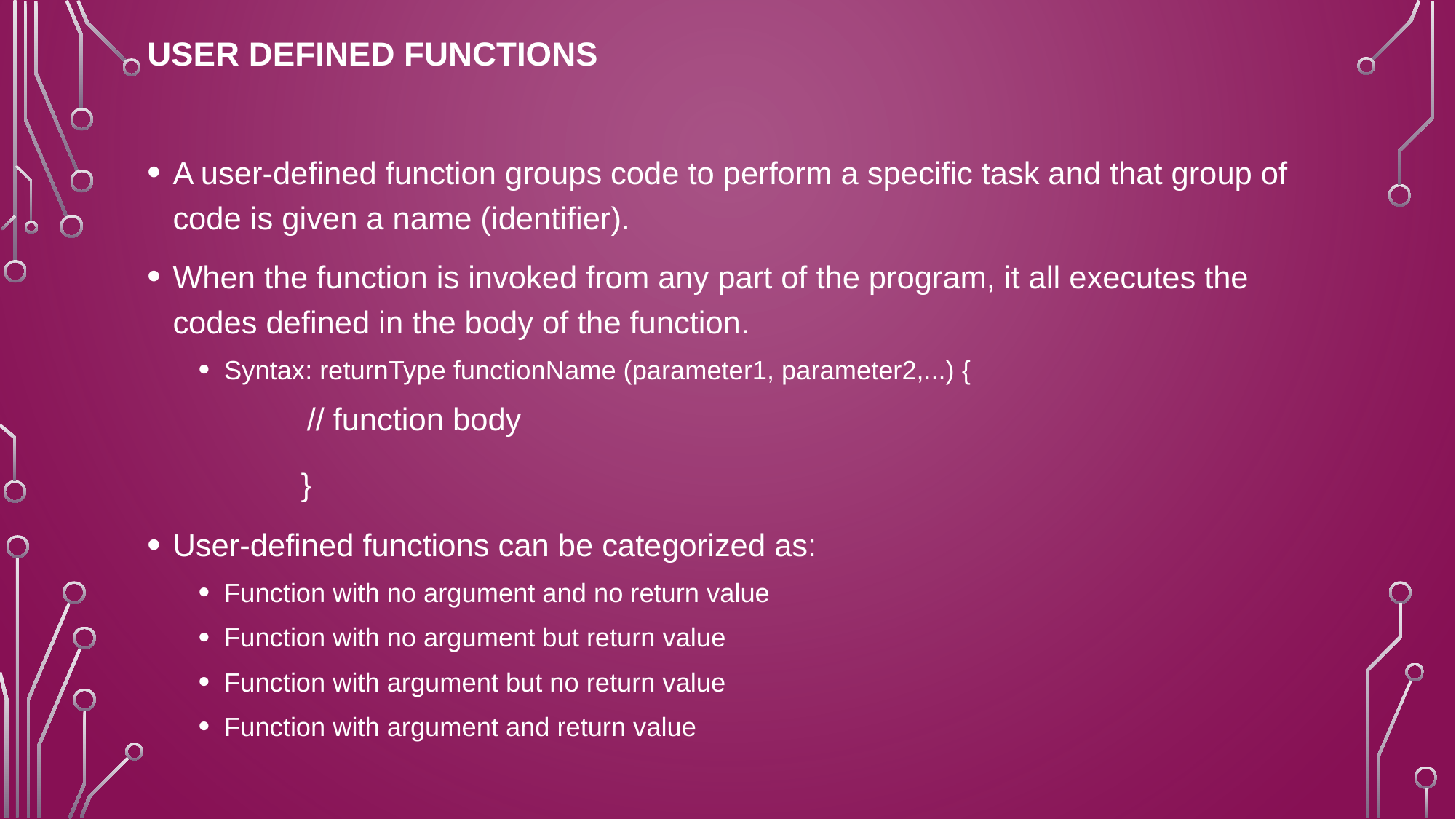

# User defined functions
A user-defined function groups code to perform a specific task and that group of code is given a name (identifier).
When the function is invoked from any part of the program, it all executes the codes defined in the body of the function.
Syntax: returnType functionName (parameter1, parameter2,...) {
 // function body
}
User-defined functions can be categorized as:
Function with no argument and no return value
Function with no argument but return value
Function with argument but no return value
Function with argument and return value